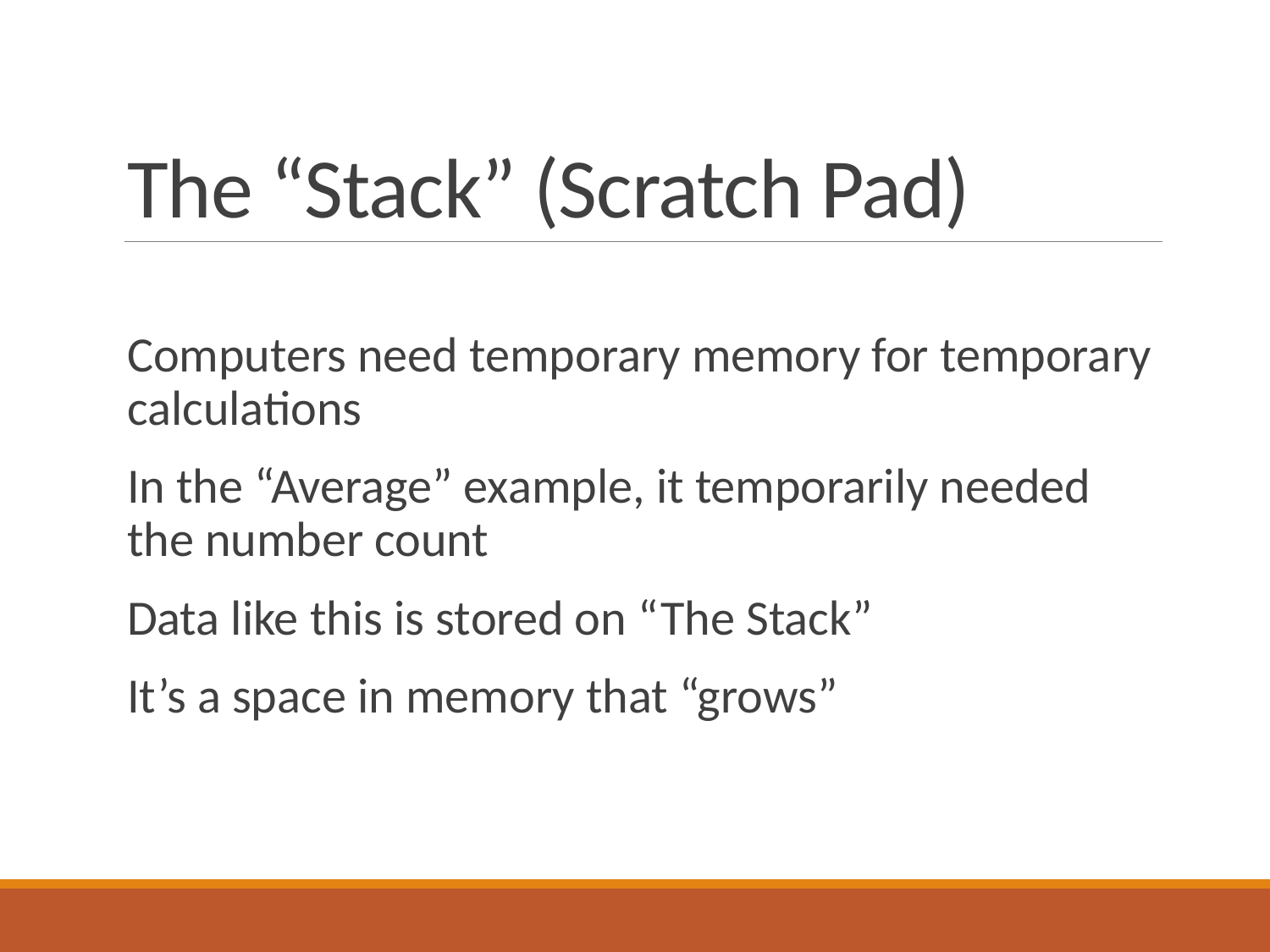

# The “Stack” (Scratch Pad)

Computers need temporary memory for temporary calculations
In the “Average” example, it temporarily needed the number count
Data like this is stored on “The Stack”
It’s a space in memory that “grows”